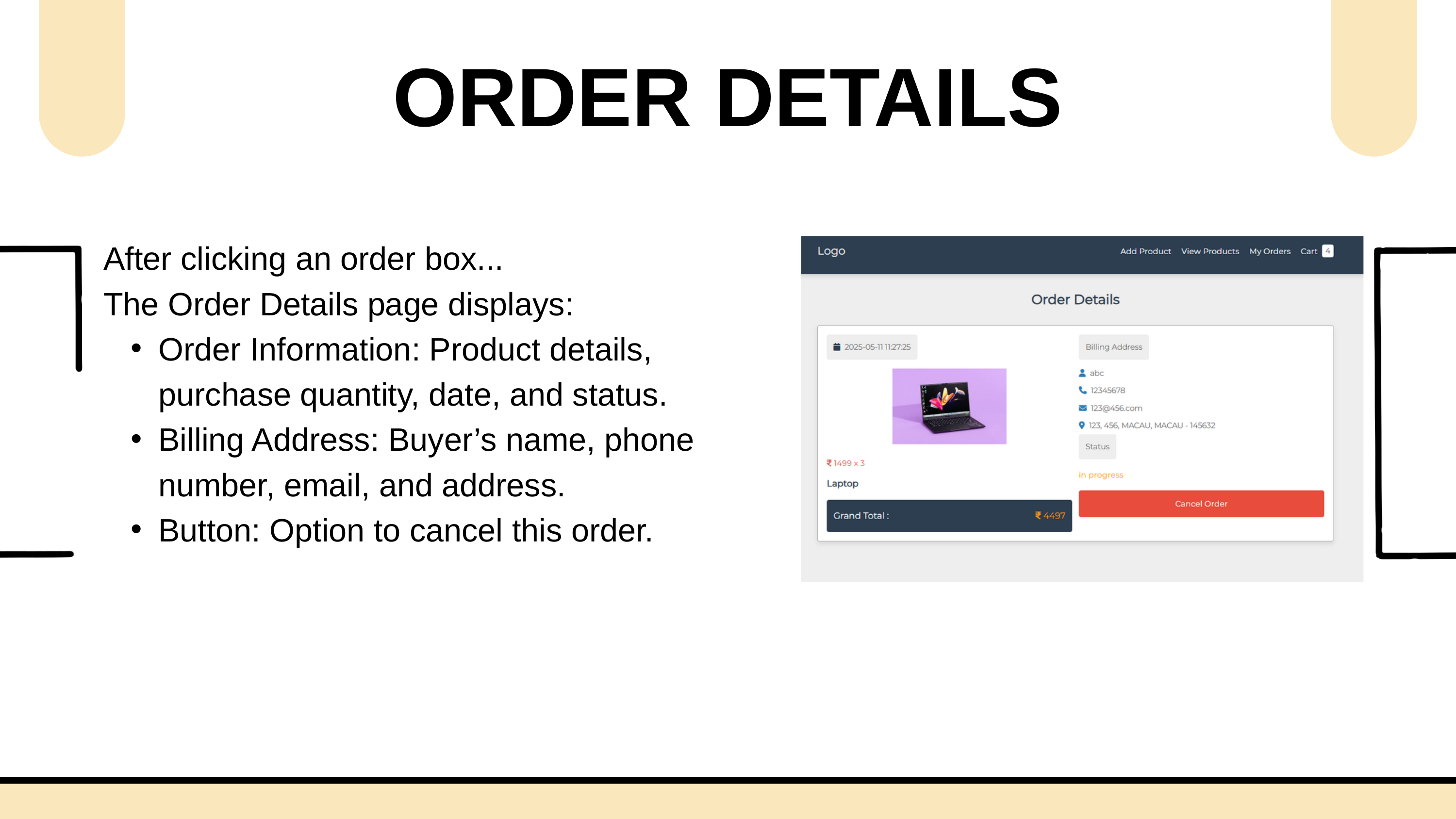

ORDER DETAILS
After clicking an order box...
The Order Details page displays:
Order Information: Product details, purchase quantity, date, and status.
Billing Address: Buyer’s name, phone number, email, and address.
Button: Option to cancel this order.